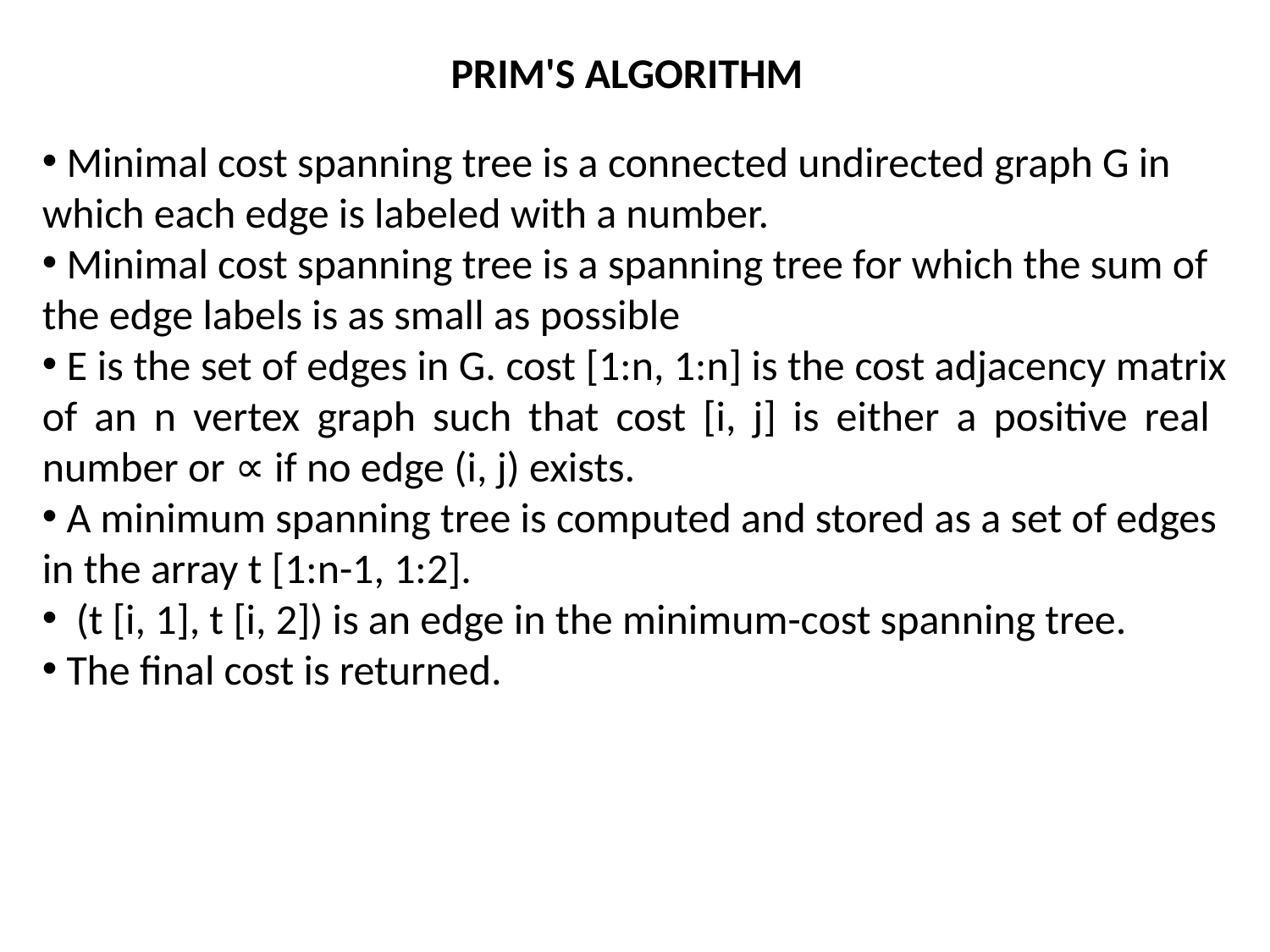

PRIM'S ALGORITHM
 Minimal cost spanning tree is a connected undirected graph G in which each edge is labeled with a number.
 Minimal cost spanning tree is a spanning tree for which the sum of the edge labels is as small as possible
 E is the set of edges in G. cost [1:n, 1:n] is the cost adjacency matrix of an n vertex graph such that cost [i, j] is either a positive real  number or ∝ if no edge (i, j) exists.
 A minimum spanning tree is computed and stored as a set of edges in the array t [1:n-1, 1:2].
  (t [i, 1], t [i, 2]) is an edge in the minimum-cost spanning tree.
 The final cost is returned.